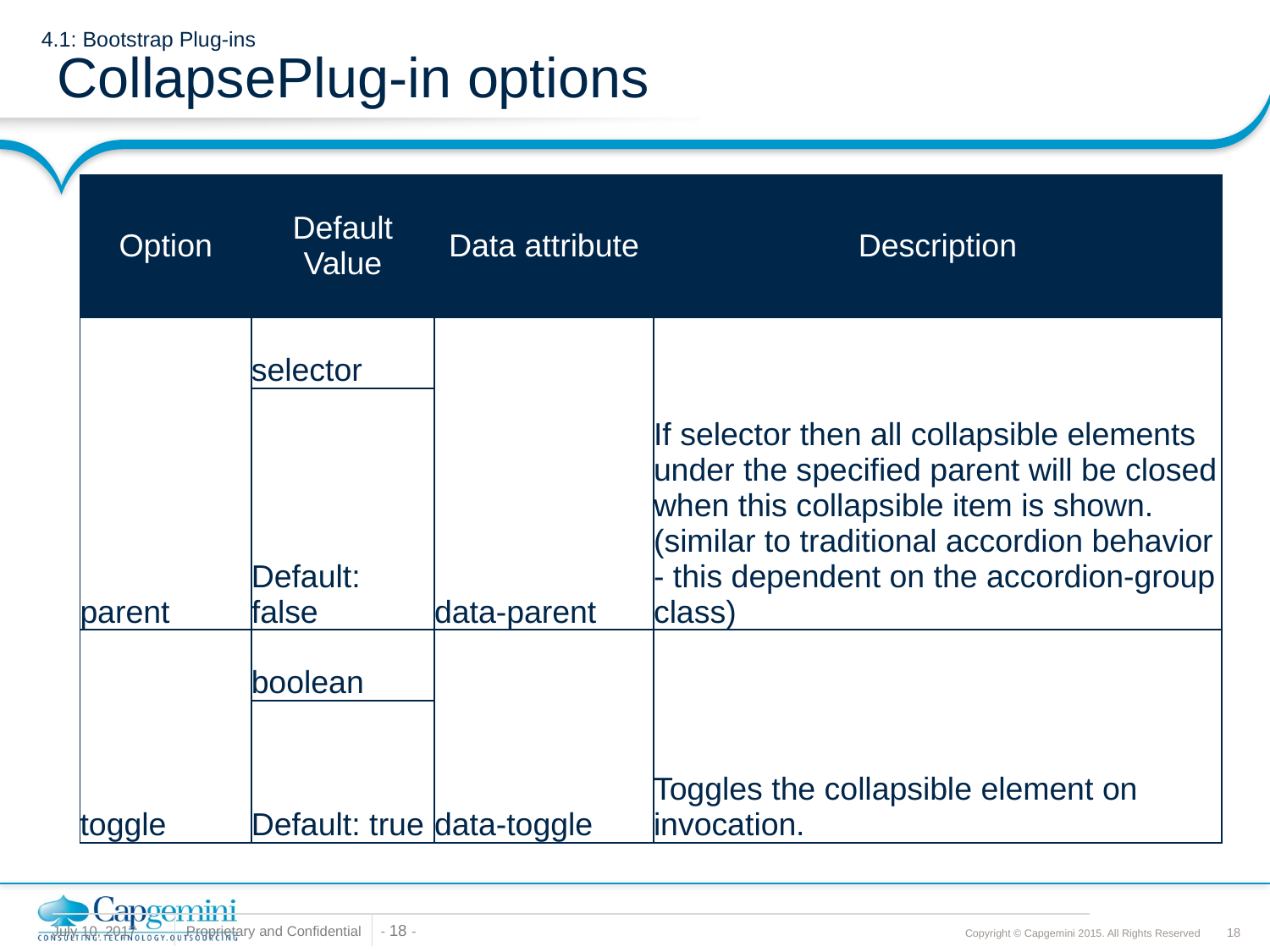

# 4.1: Bootstrap Plug-ins CollapsePlug-in options
| Option | Default Value | Data attribute | Description |
| --- | --- | --- | --- |
| parent | selector | data-parent | If selector then all collapsible elements under the specified parent will be closed when this collapsible item is shown. (similar to traditional accordion behavior - this dependent on the accordion-group class) |
|  | Default: false |  |  |
| toggle | boolean | data-toggle | Toggles the collapsible element on invocation. |
|  | Default: true |  |  |